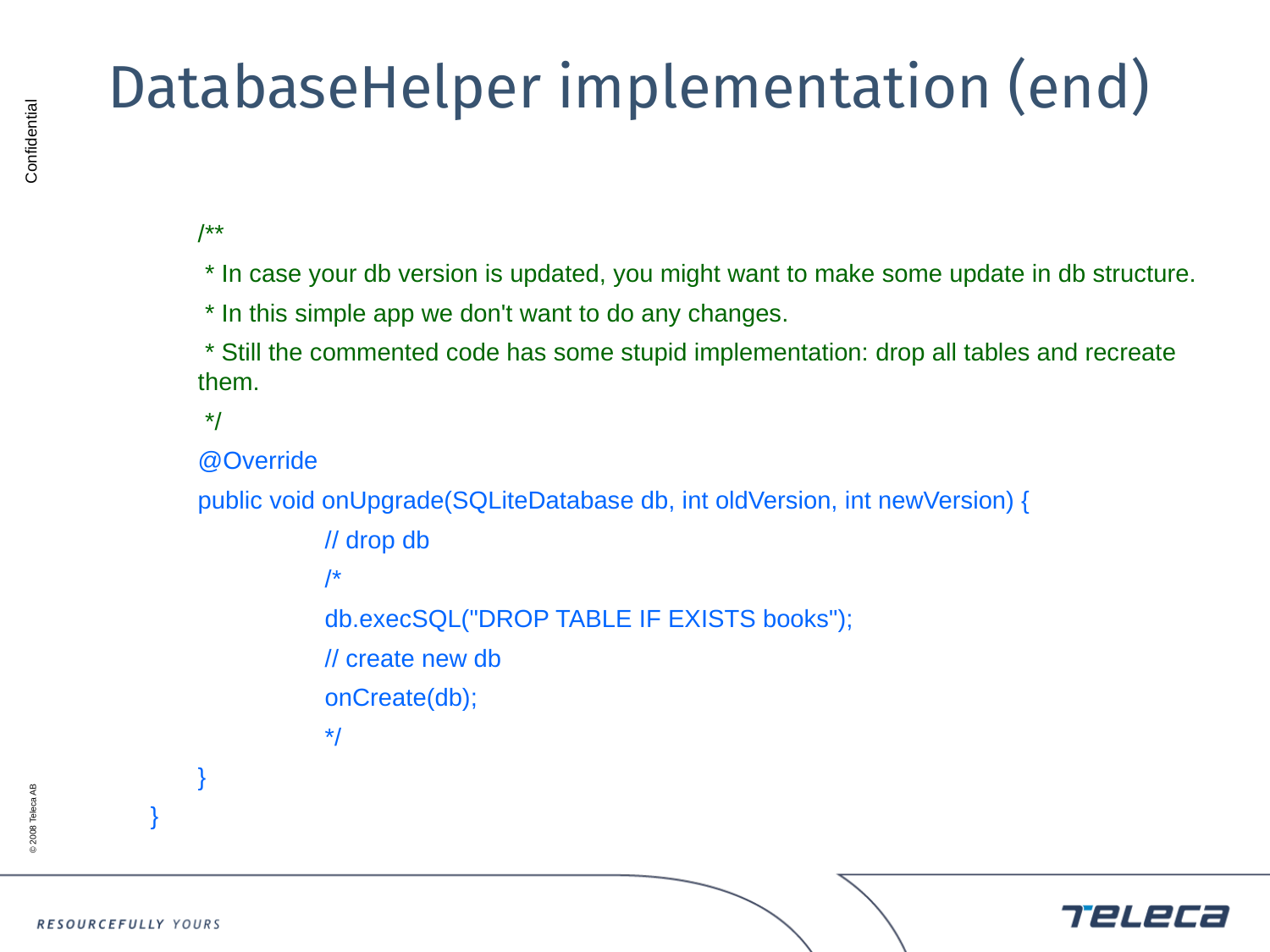

# DatabaseHelper implementation (end)
 	/**
	 * In case your db version is updated, you might want to make some update in db structure.
	 * In this simple app we don't want to do any changes.
	 * Still the commented code has some stupid implementation: drop all tables and recreate them.
	 */
	@Override
	public void onUpgrade(SQLiteDatabase db, int oldVersion, int newVersion) {
		// drop db
		/*
		db.execSQL("DROP TABLE IF EXISTS books");
		// create new db
		onCreate(db);
		*/
	}
}